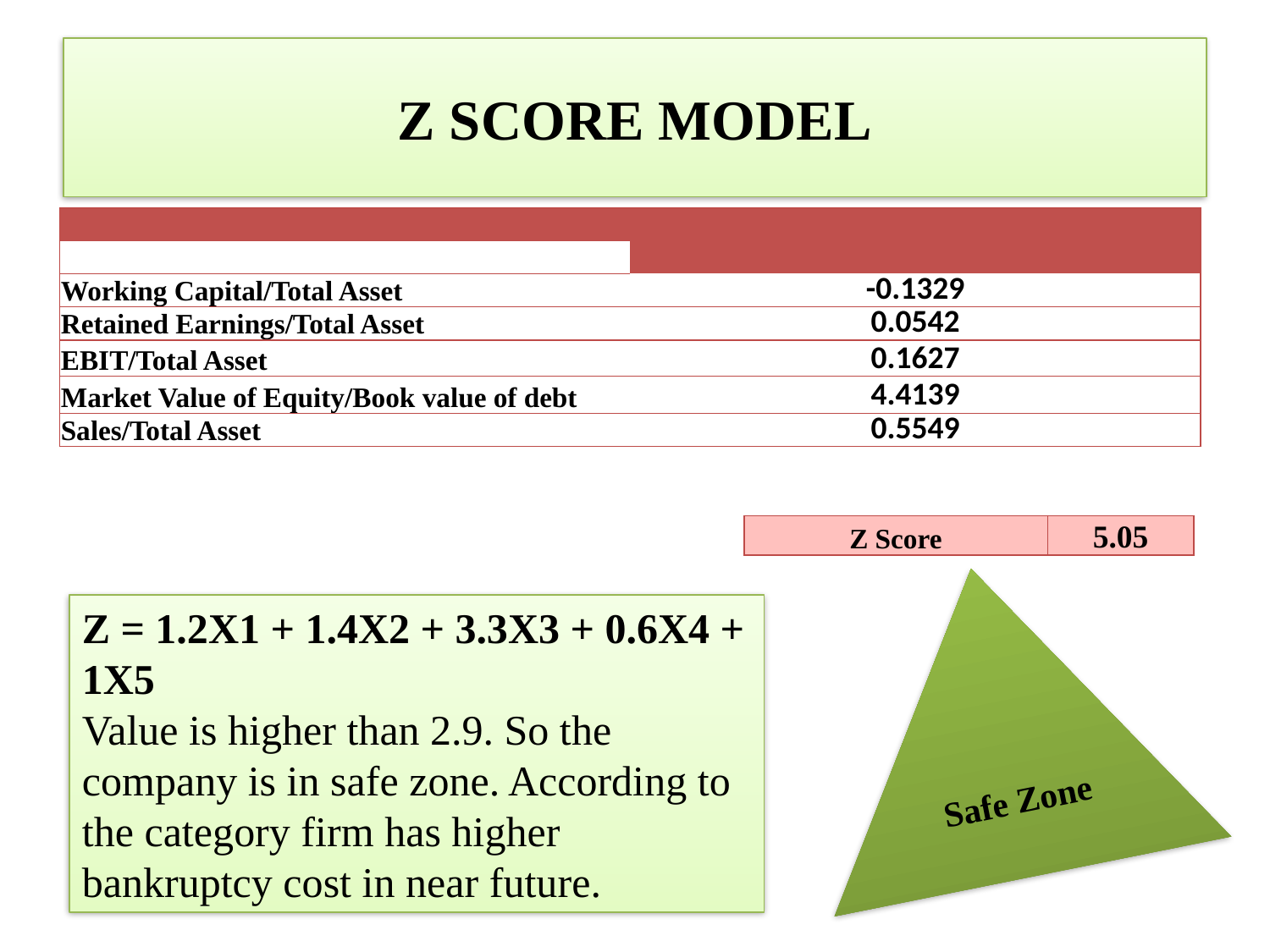

# Z SCORE MODEL
|  |  |
| --- | --- |
|  |  |
| Working Capital/Total Asset | -0.1329 |
| Retained Earnings/Total Asset | 0.0542 |
| EBIT/Total Asset | 0.1627 |
| Market Value of Equity/Book value of debt | 4.4139 |
| Sales/Total Asset | 0.5549 |
| Z Score | 5.05 |
| --- | --- |
Safe Zone
Z = 1.2X1 + 1.4X2 + 3.3X3 + 0.6X4 + 1X5
Value is higher than 2.9. So the company is in safe zone. According to the category firm has higher bankruptcy cost in near future.